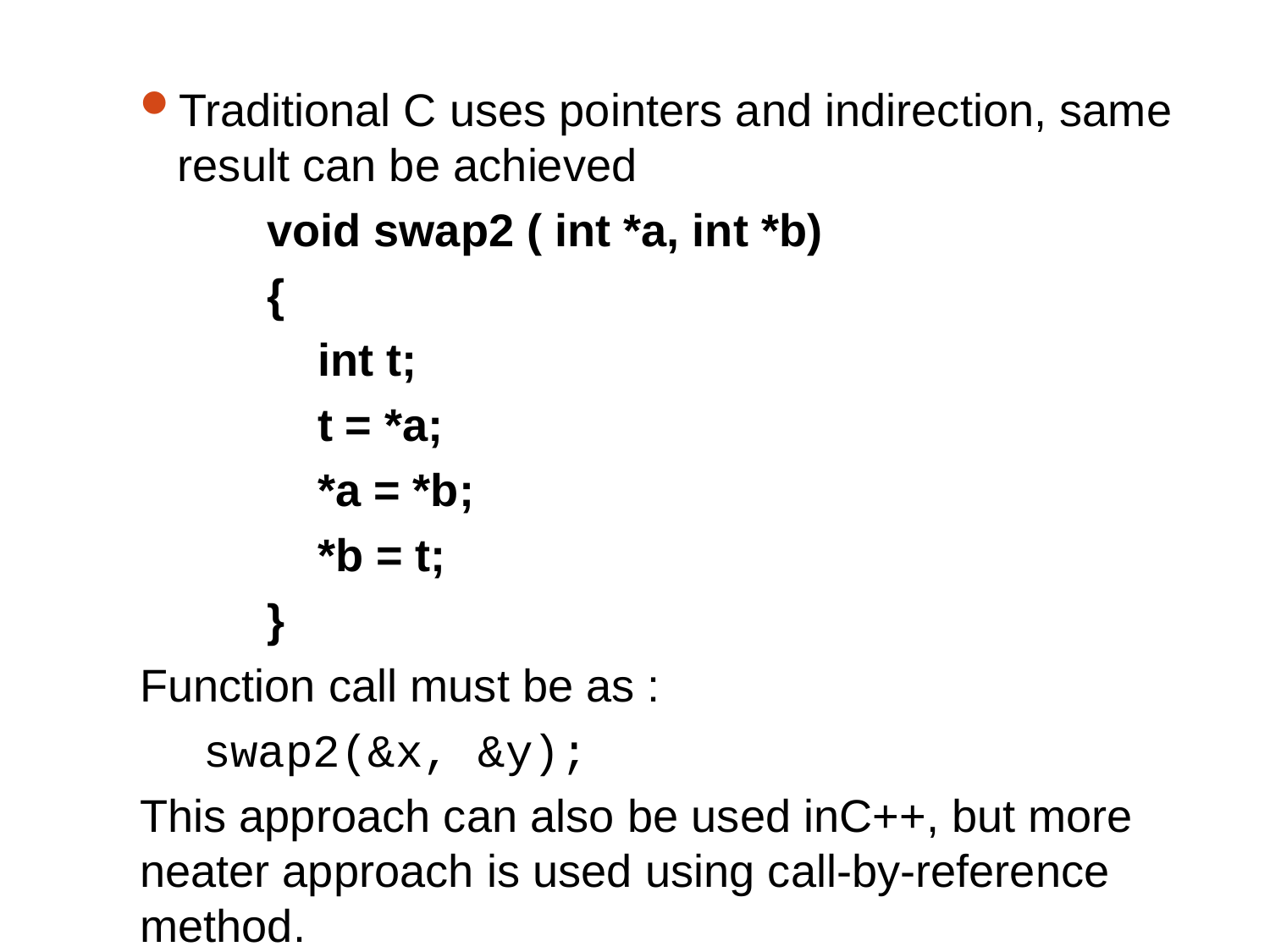

15
Traditional C uses pointers and indirection, same result can be achieved
	void swap2 ( int *a, int *b)
	{
	    int t;
	    t = *a;
	    *a = *b;
	    *b = t;
	}
Function call must be as :
     swap2(&x, &y);
This approach can also be used inC++, but more neater approach is used using call-by-reference method.